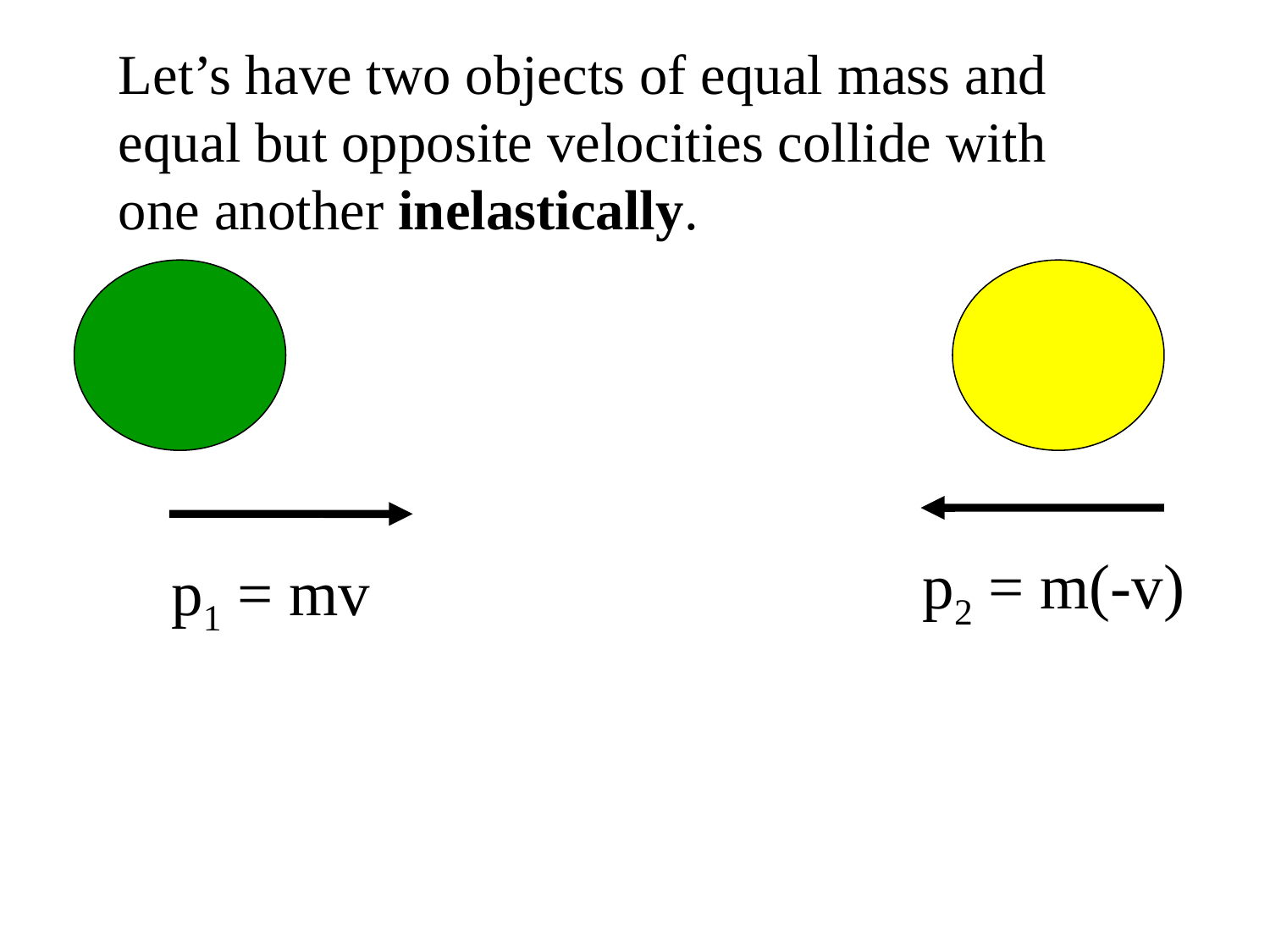

Let’s have two objects of equal mass and equal but opposite velocities collide with one another inelastically.

p2 = m(-v)
p1 = mv